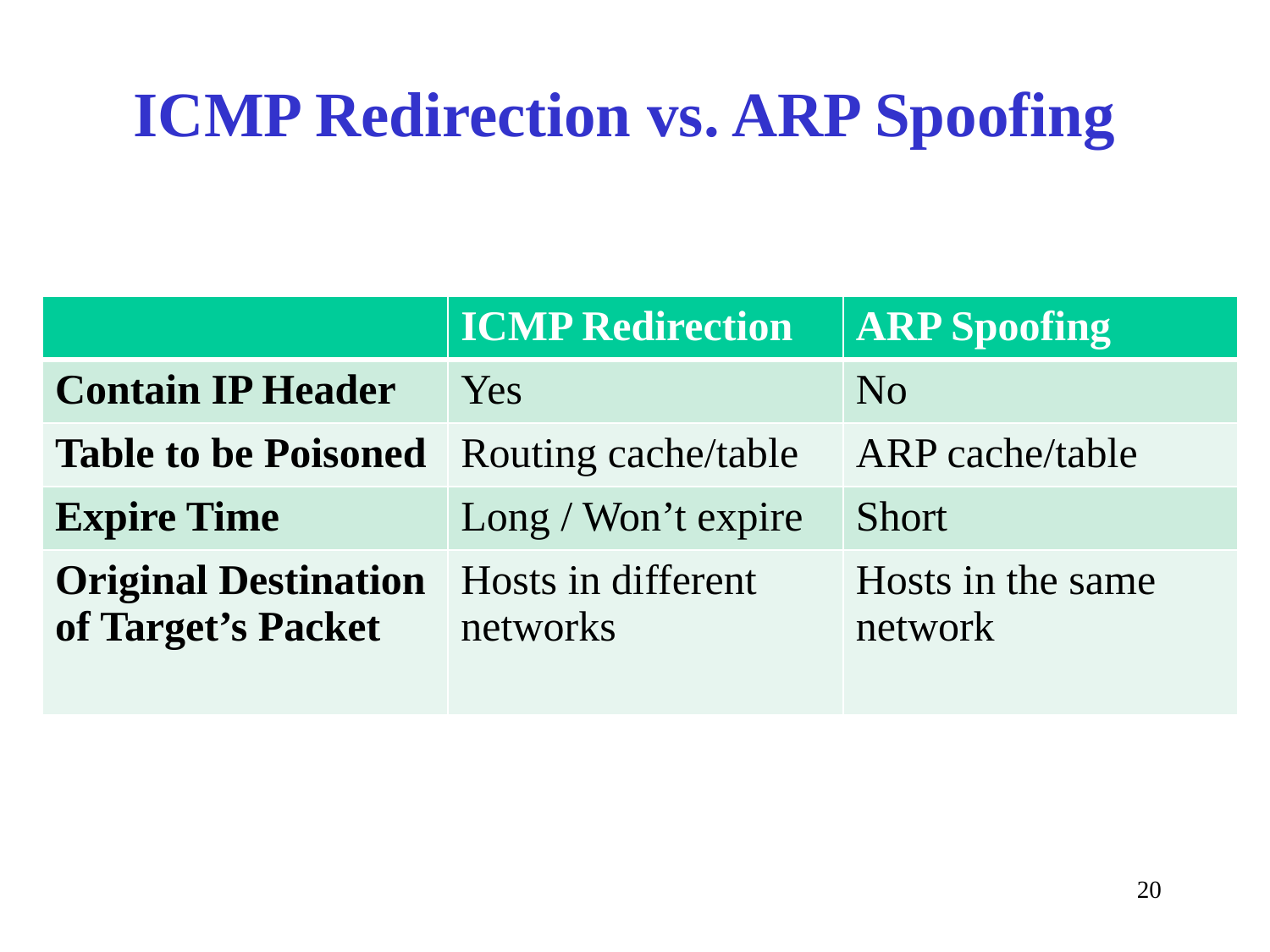

# ICMP Redirection vs. ARP Spoofing
|  | ICMP Redirection | ARP Spoofing |
| --- | --- | --- |
| Contain IP Header | Yes | No |
| Table to be Poisoned | Routing cache/table | ARP cache/table |
| Expire Time | Long / Won’t expire | Short |
| Original Destination of Target’s Packet | Hosts in different networks | Hosts in the same network |
20